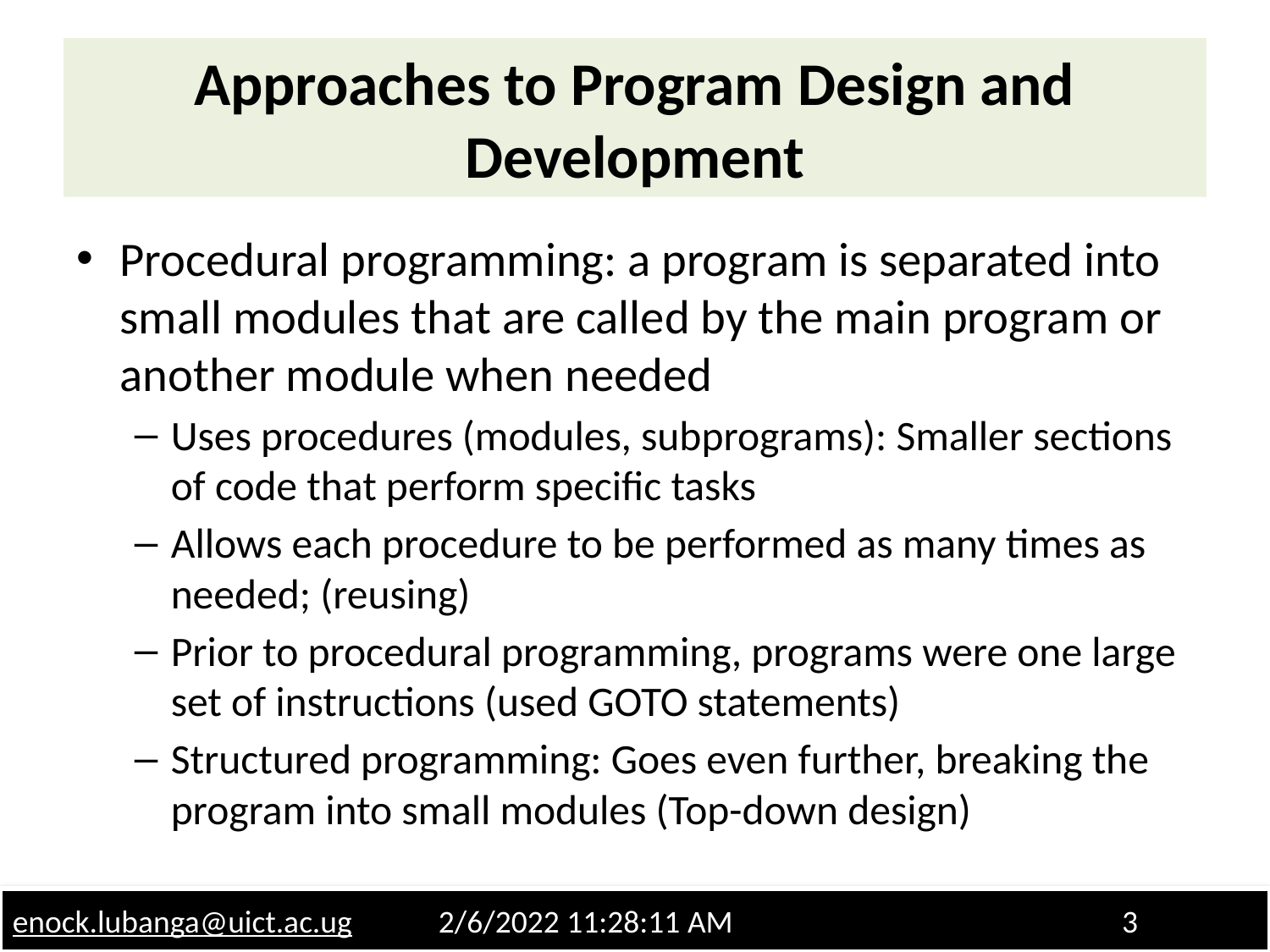

# Approaches to Program Design and Development
Procedural programming: a program is separated into small modules that are called by the main program or another module when needed
Uses procedures (modules, subprograms): Smaller sections of code that perform specific tasks
Allows each procedure to be performed as many times as needed; (reusing)
Prior to procedural programming, programs were one large set of instructions (used GOTO statements)
Structured programming: Goes even further, breaking the program into small modules (Top-down design)